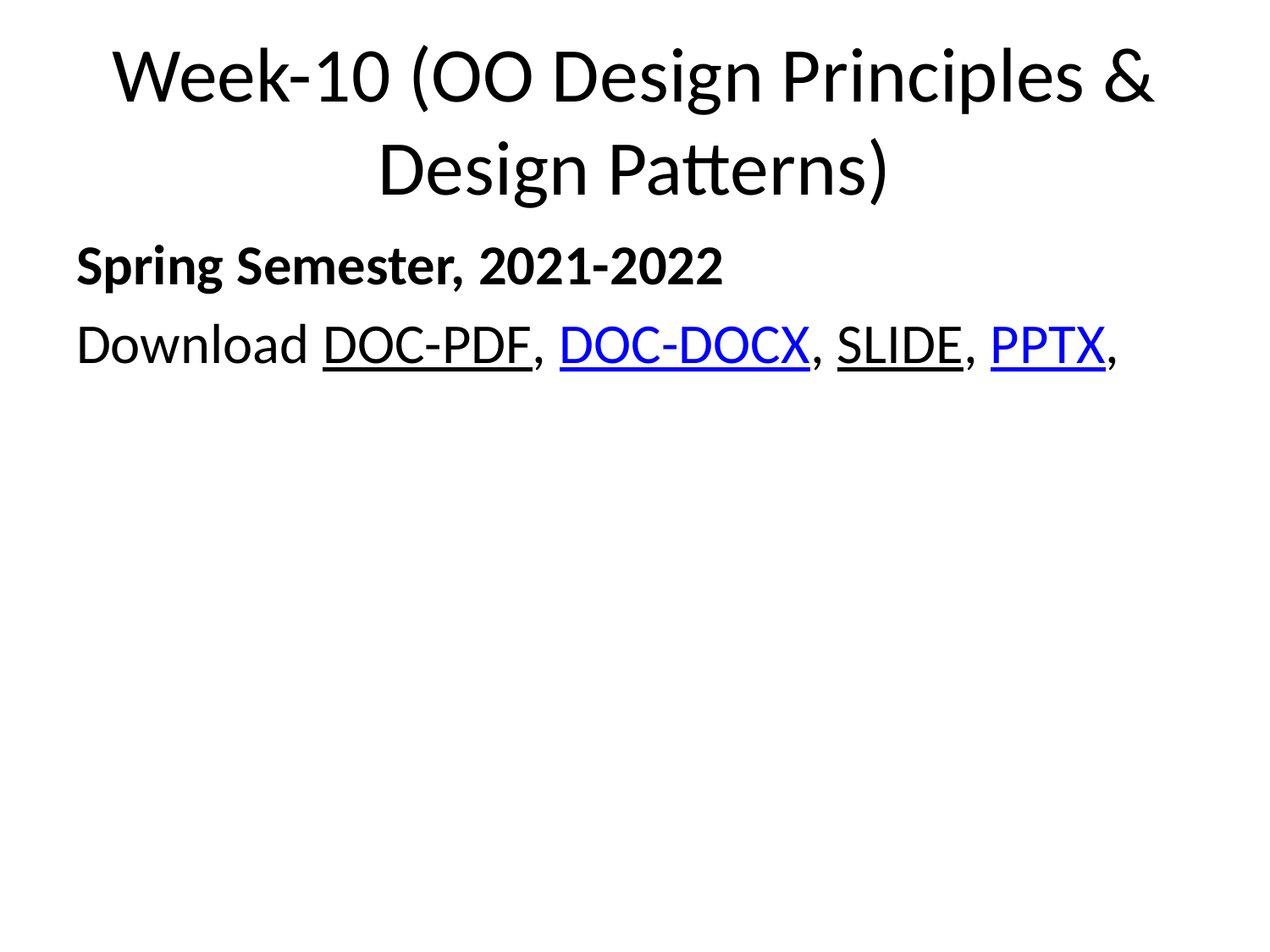

# Week-10 (OO Design Principles & Design Patterns)
Spring Semester, 2021-2022
Download DOC-PDF, DOC-DOCX, SLIDE, PPTX,